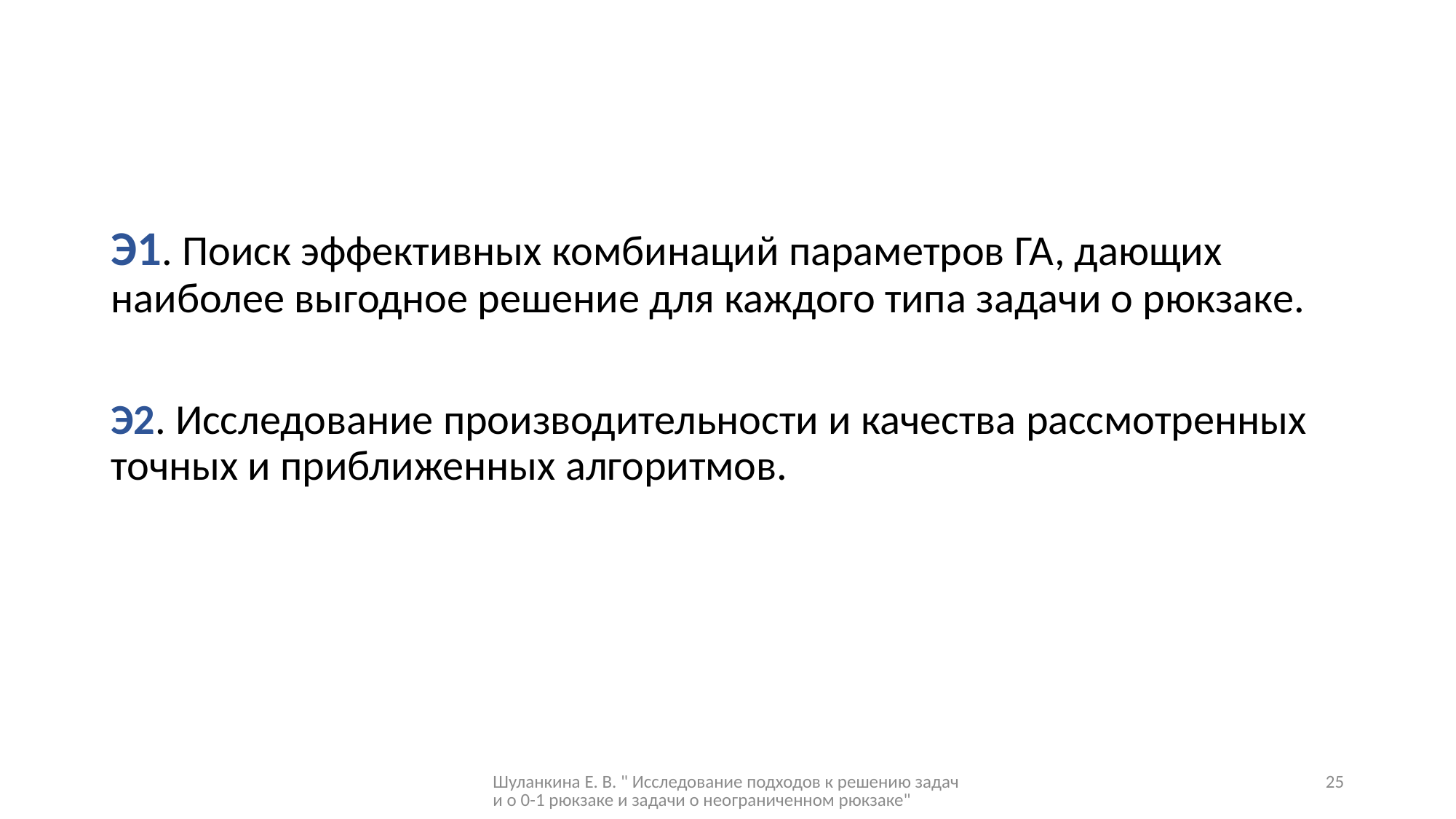

Э1. Поиск эффективных комбинаций параметров ГА, дающих наиболее выгодное решение для каждого типа задачи о рюкзаке.

Э2. Исследование производительности и качества рассмотренных точных и приближенных алгоритмов.
Шуланкина Е. В. " Исследование подходов к решению задачи о 0-1 рюкзаке и задачи о неограниченном рюкзаке"
25